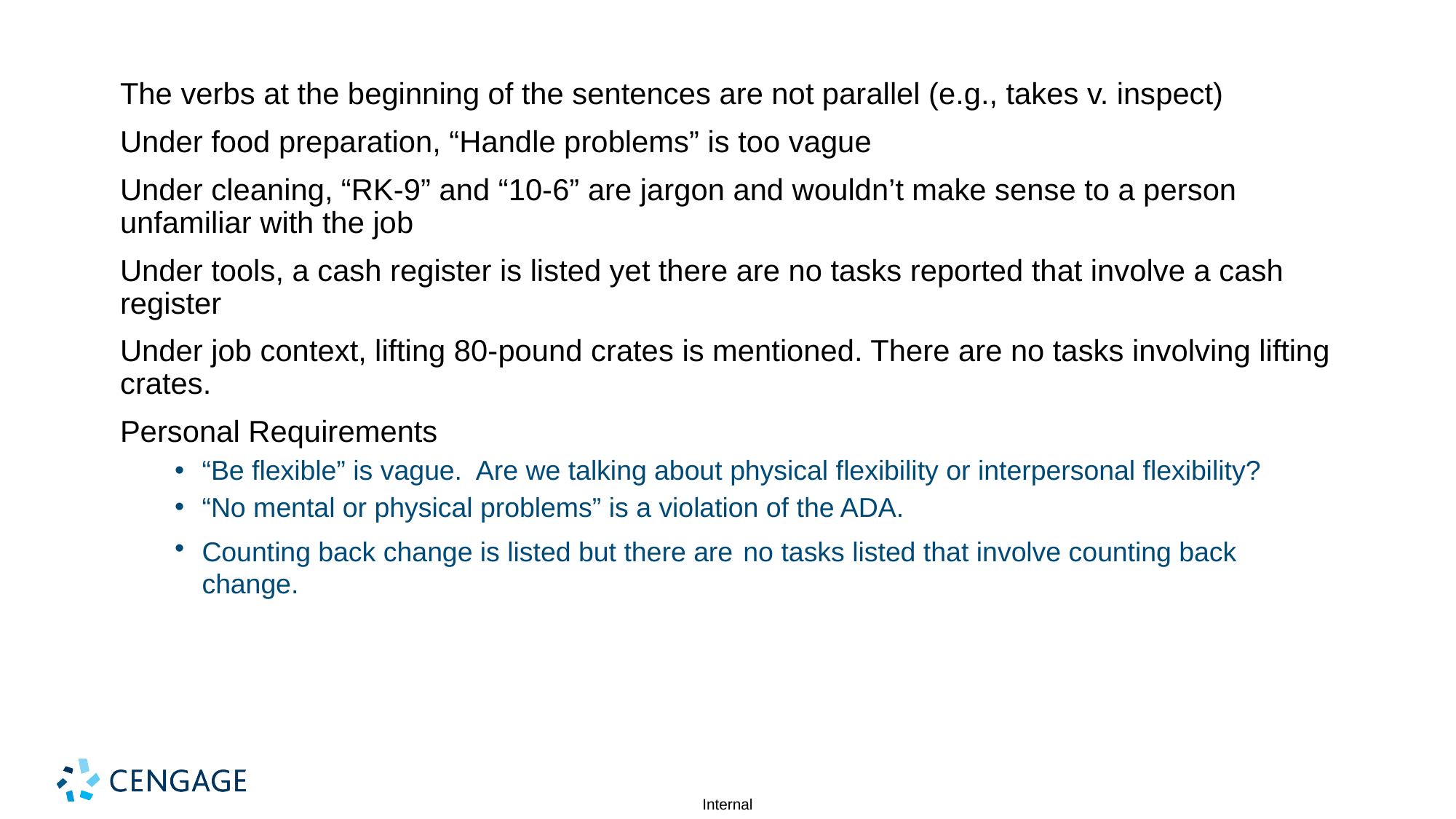

# The verbs at the beginning of the sentences are not parallel (e.g., takes v. inspect)
Under food preparation, “Handle problems” is too vague
Under cleaning, “RK-9” and “10-6” are jargon and wouldn’t make sense to a person unfamiliar with the job
Under tools, a cash register is listed yet there are no tasks reported that involve a cash register
Under job context, lifting 80-pound crates is mentioned. There are no tasks involving lifting crates.
Personal Requirements
“Be flexible” is vague.  Are we talking about physical flexibility or interpersonal flexibility?
“No mental or physical problems” is a violation of the ADA.
Counting back change is listed but there are no tasks listed that involve counting back change.